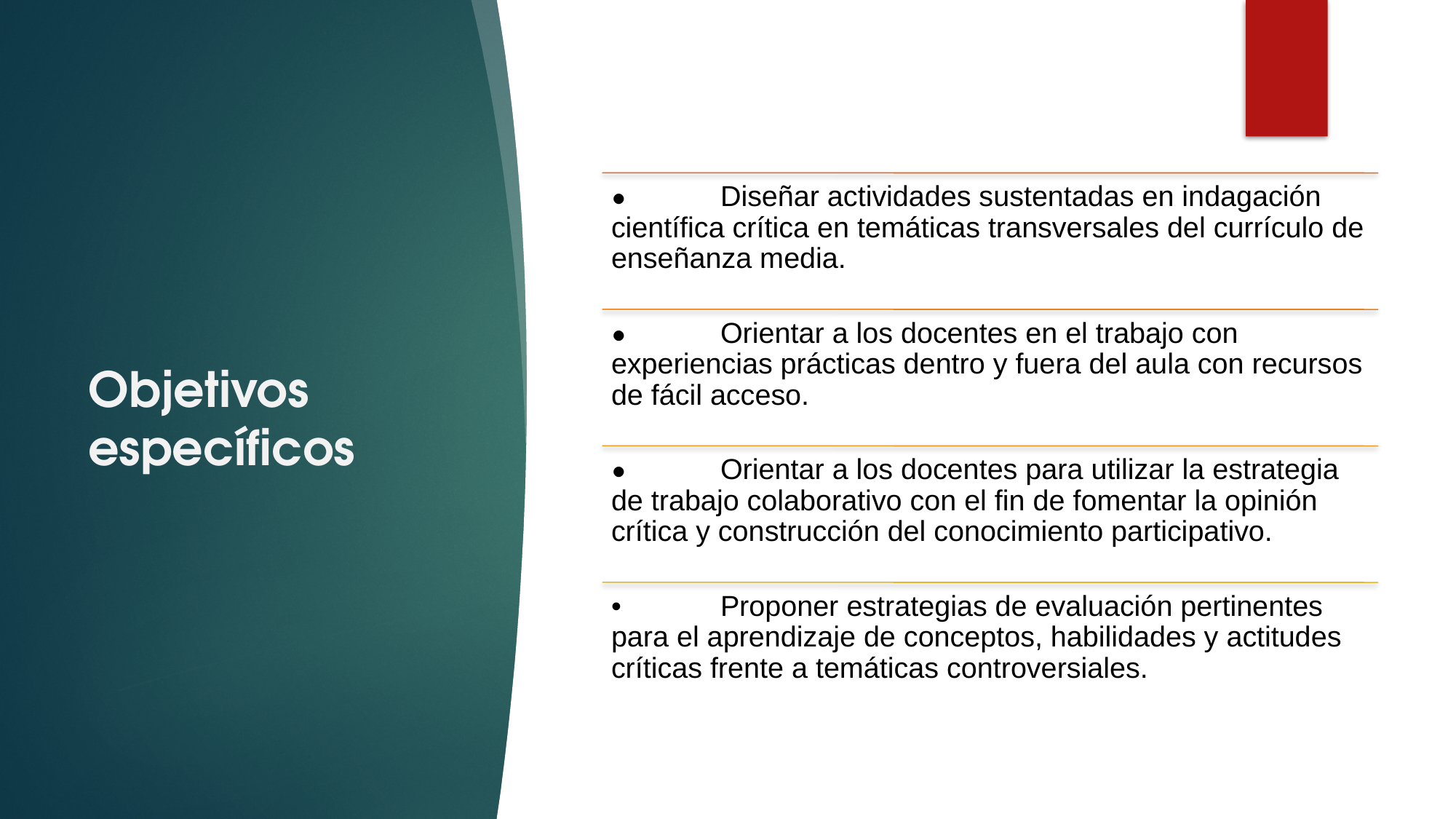

# Objetivos específicos
•	Diseñar actividades sustentadas en indagación científica crítica en temáticas transversales del currículo de enseñanza media.
•	Orientar a los docentes en el trabajo con experiencias prácticas dentro y fuera del aula con recursos de fácil acceso.
•	Orientar a los docentes para utilizar la estrategia de trabajo colaborativo con el fin de fomentar la opinión crítica y construcción del conocimiento participativo.
•	Proponer estrategias de evaluación pertinentes para el aprendizaje de conceptos, habilidades y actitudes críticas frente a temáticas controversiales.